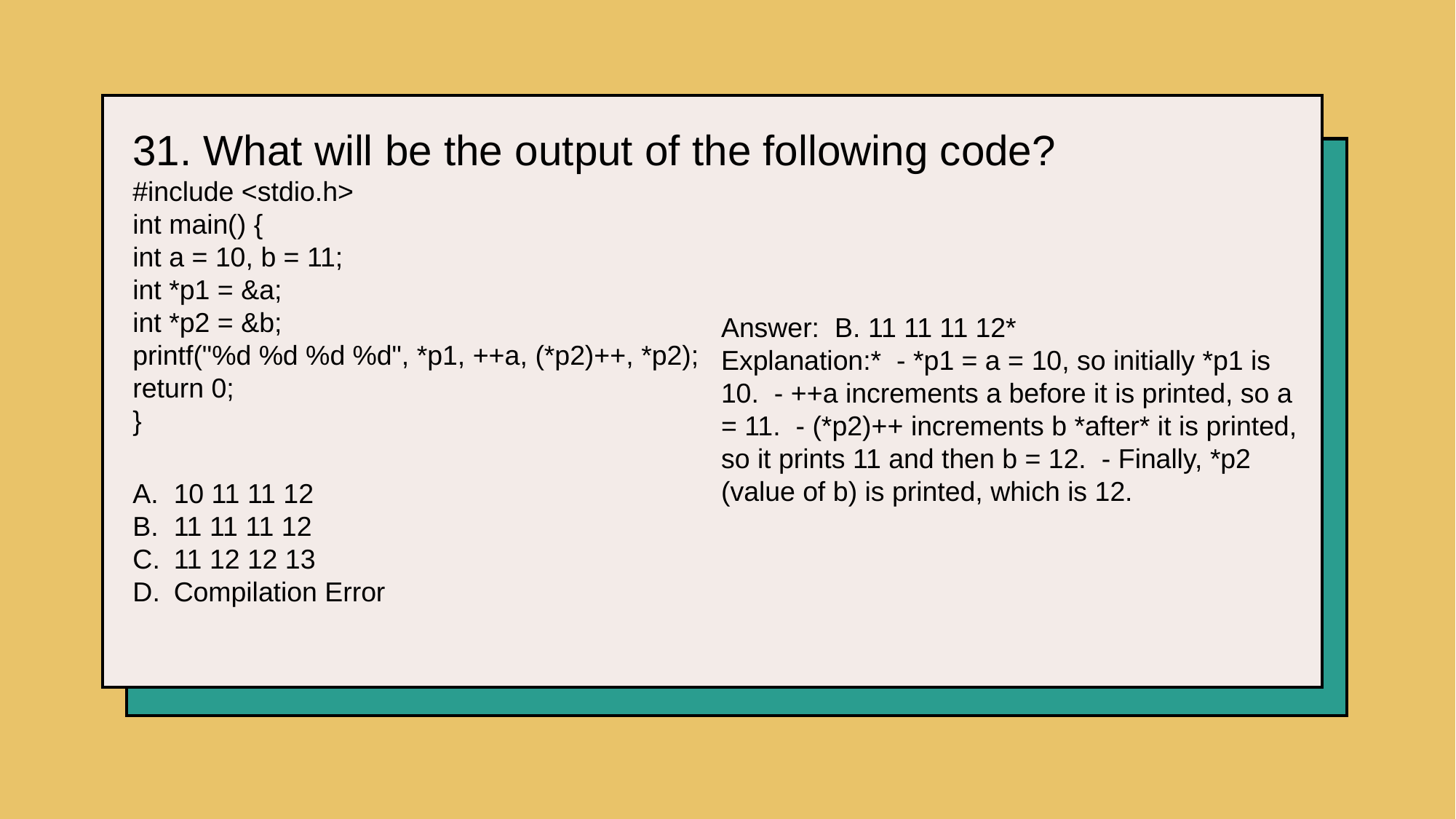

31. What will be the output of the following code?
#include <stdio.h>
int main() {
int a = 10, b = 11;
int *p1 = &a;
int *p2 = &b;
printf("%d %d %d %d", *p1, ++a, (*p2)++, *p2);
return 0;
}
Answer:  B. 11 11 11 12*
Explanation:*  - *p1 = a = 10, so initially *p1 is 10.  - ++a increments a before it is printed, so a = 11.  - (*p2)++ increments b *after* it is printed, so it prints 11 and then b = 12.  - Finally, *p2 (value of b) is printed, which is 12.
10 11 11 12
11 11 11 12
11 12 12 13
Compilation Error